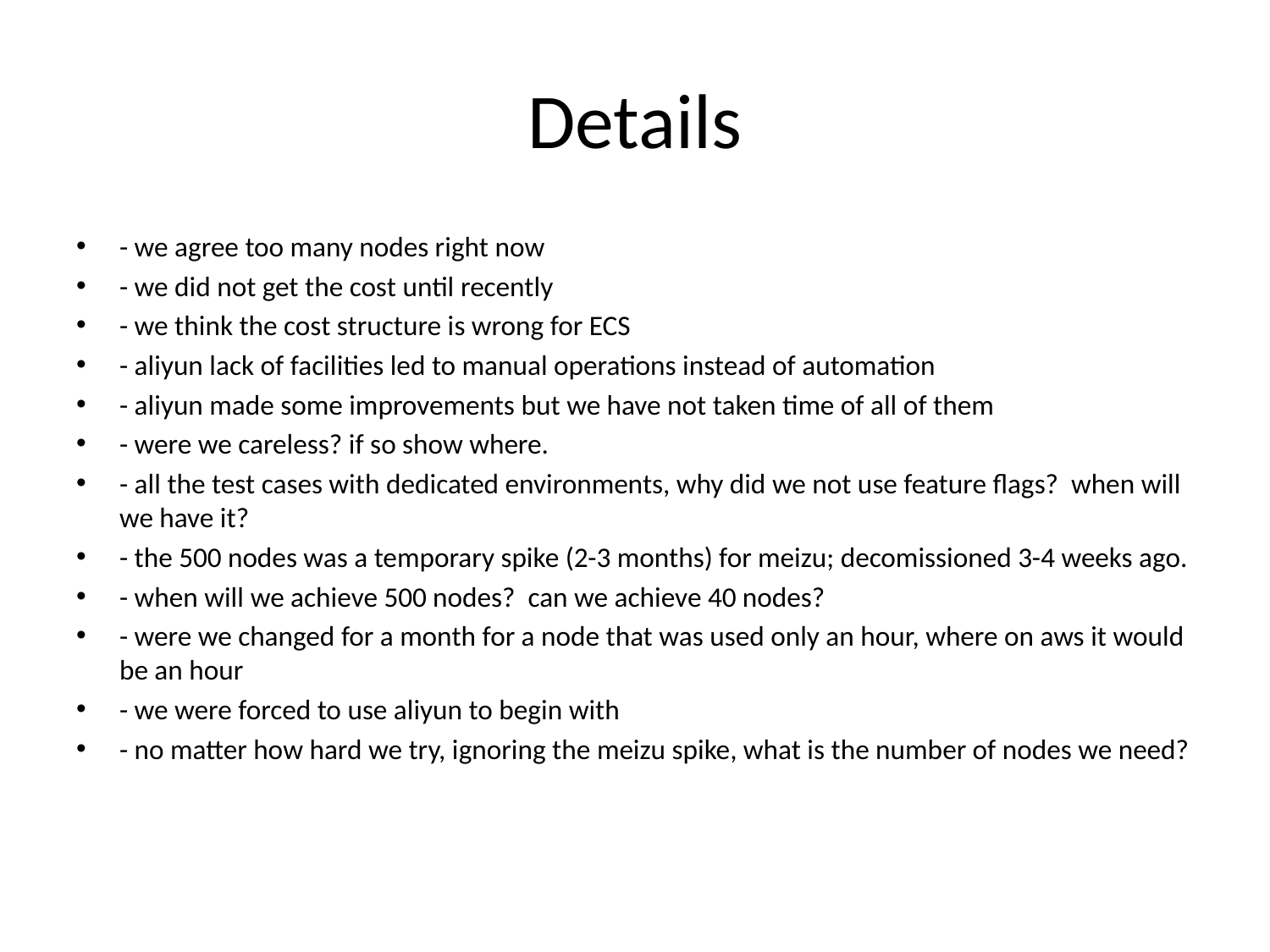

# Details
- we agree too many nodes right now
- we did not get the cost until recently
- we think the cost structure is wrong for ECS
- aliyun lack of facilities led to manual operations instead of automation
- aliyun made some improvements but we have not taken time of all of them
- were we careless? if so show where.
- all the test cases with dedicated environments, why did we not use feature flags?  when will we have it?
- the 500 nodes was a temporary spike (2-3 months) for meizu; decomissioned 3-4 weeks ago.
- when will we achieve 500 nodes?  can we achieve 40 nodes?
- were we changed for a month for a node that was used only an hour, where on aws it would be an hour
- we were forced to use aliyun to begin with
- no matter how hard we try, ignoring the meizu spike, what is the number of nodes we need?